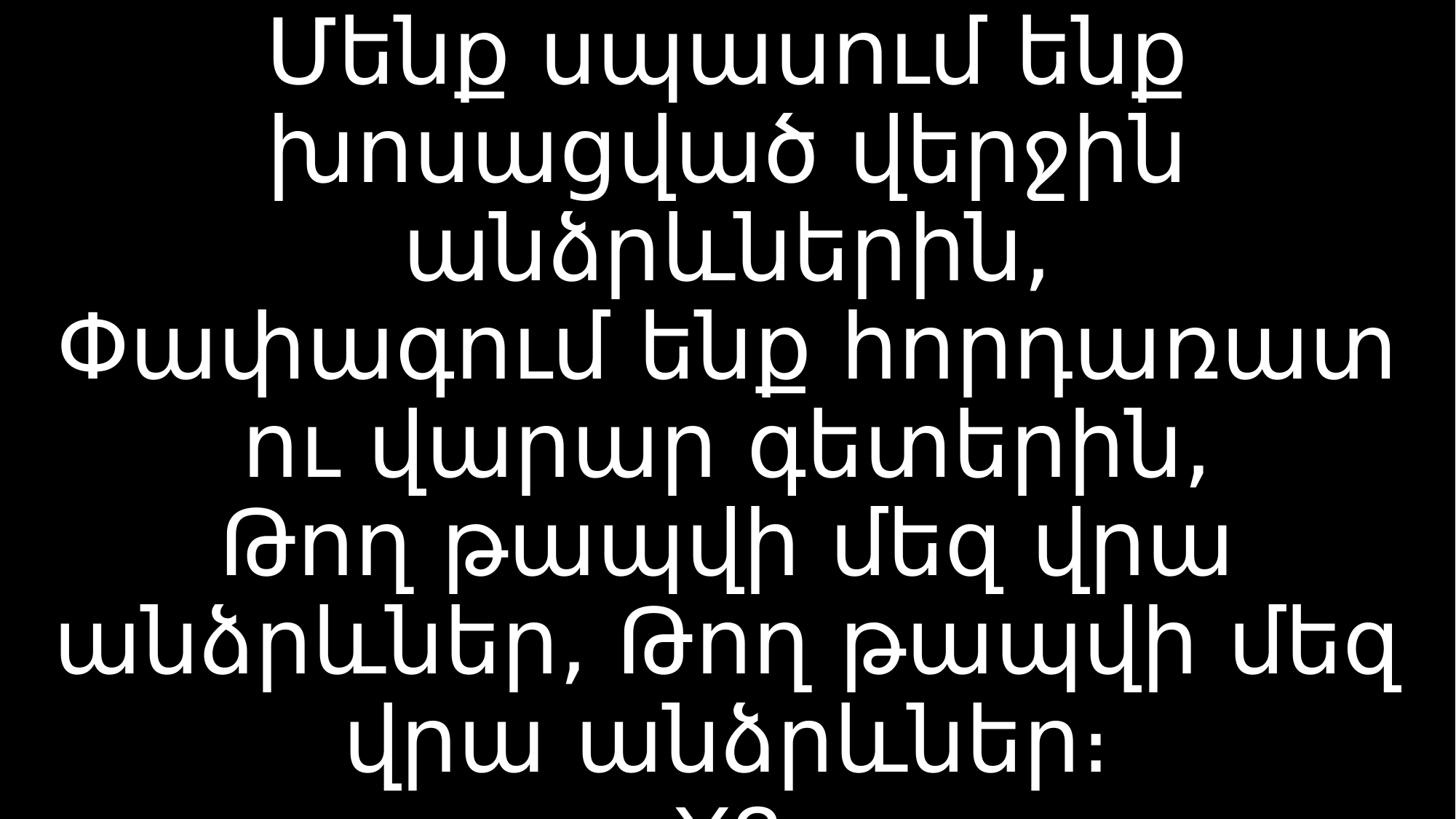

# Մենք սպասում ենք խոսացված վերջին անձրևներին, Փափագում ենք հորդառատ ու վարար գետերին, Թող թապվի մեզ վրա անձրևներ, Թող թապվի մեզ վրա անձրևներ։ X2